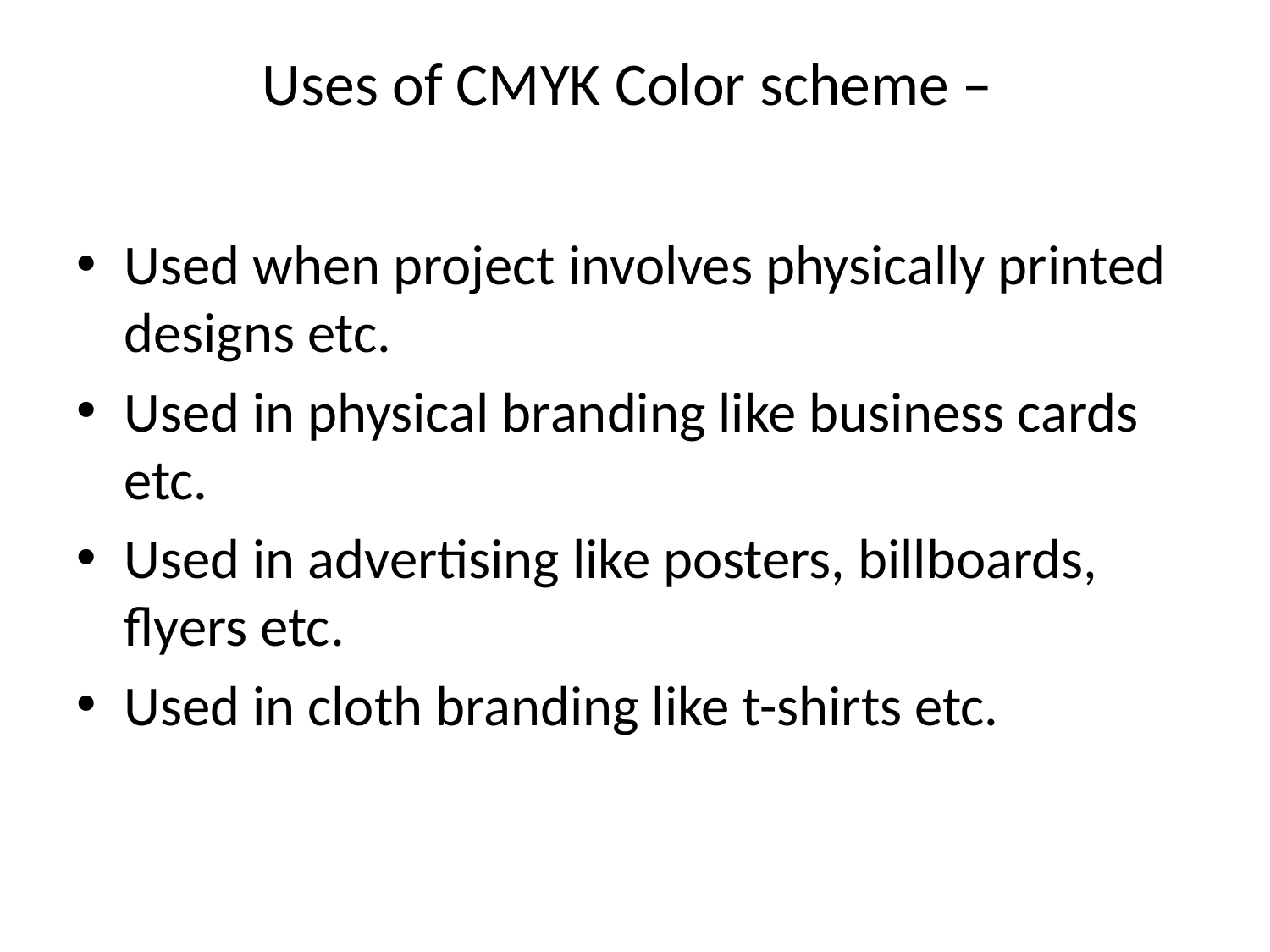

# Uses of CMYK Color scheme –
Used when project involves physically printed designs etc.
Used in physical branding like business cards etc.
Used in advertising like posters, billboards, flyers etc.
Used in cloth branding like t-shirts etc.